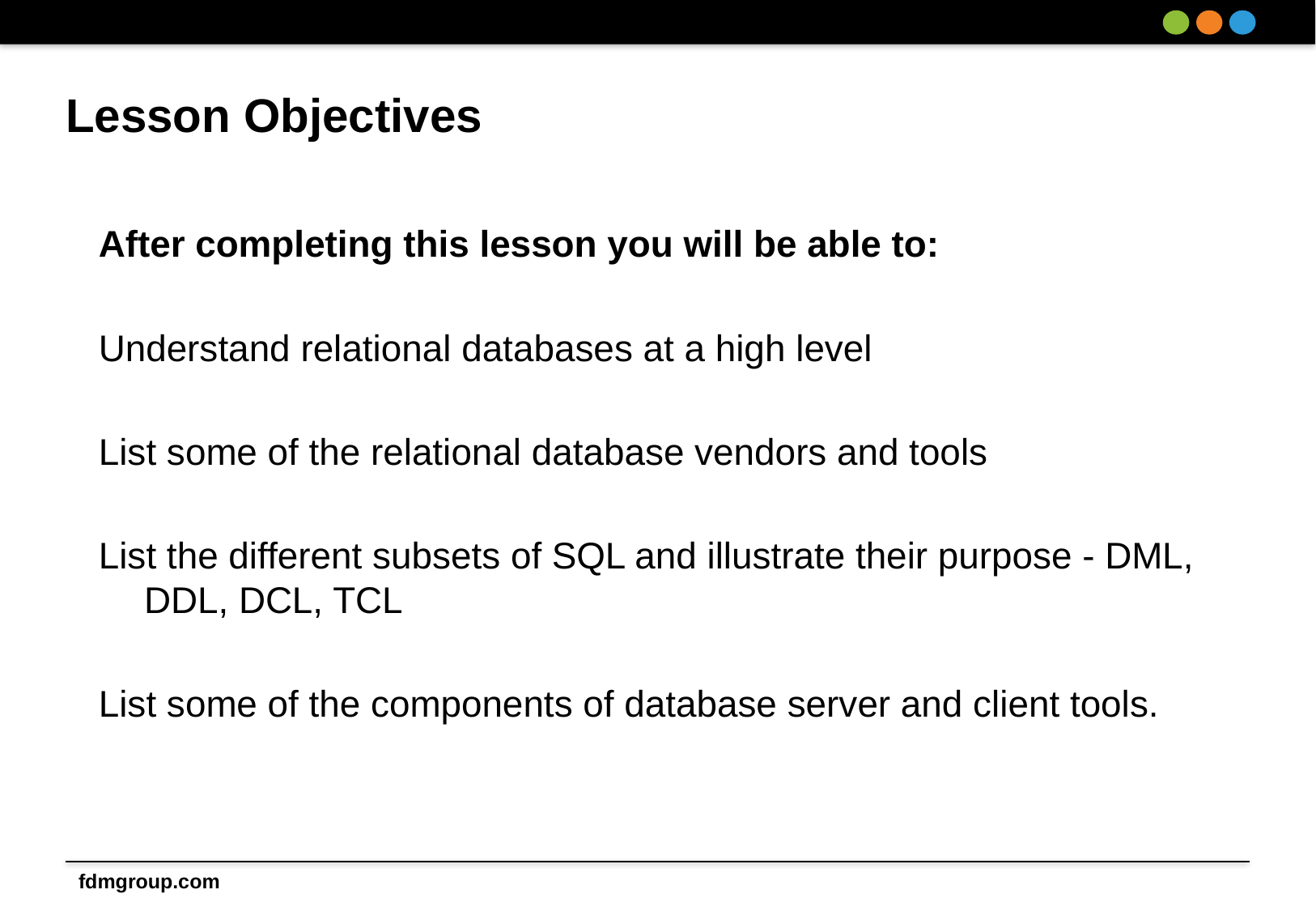

# Lesson Objectives
After completing this lesson you will be able to:

Understand relational databases at a high level

List some of the relational database vendors and tools

List the different subsets of SQL and illustrate their purpose - DML, DDL, DCL, TCL

List some of the components of database server and client tools.